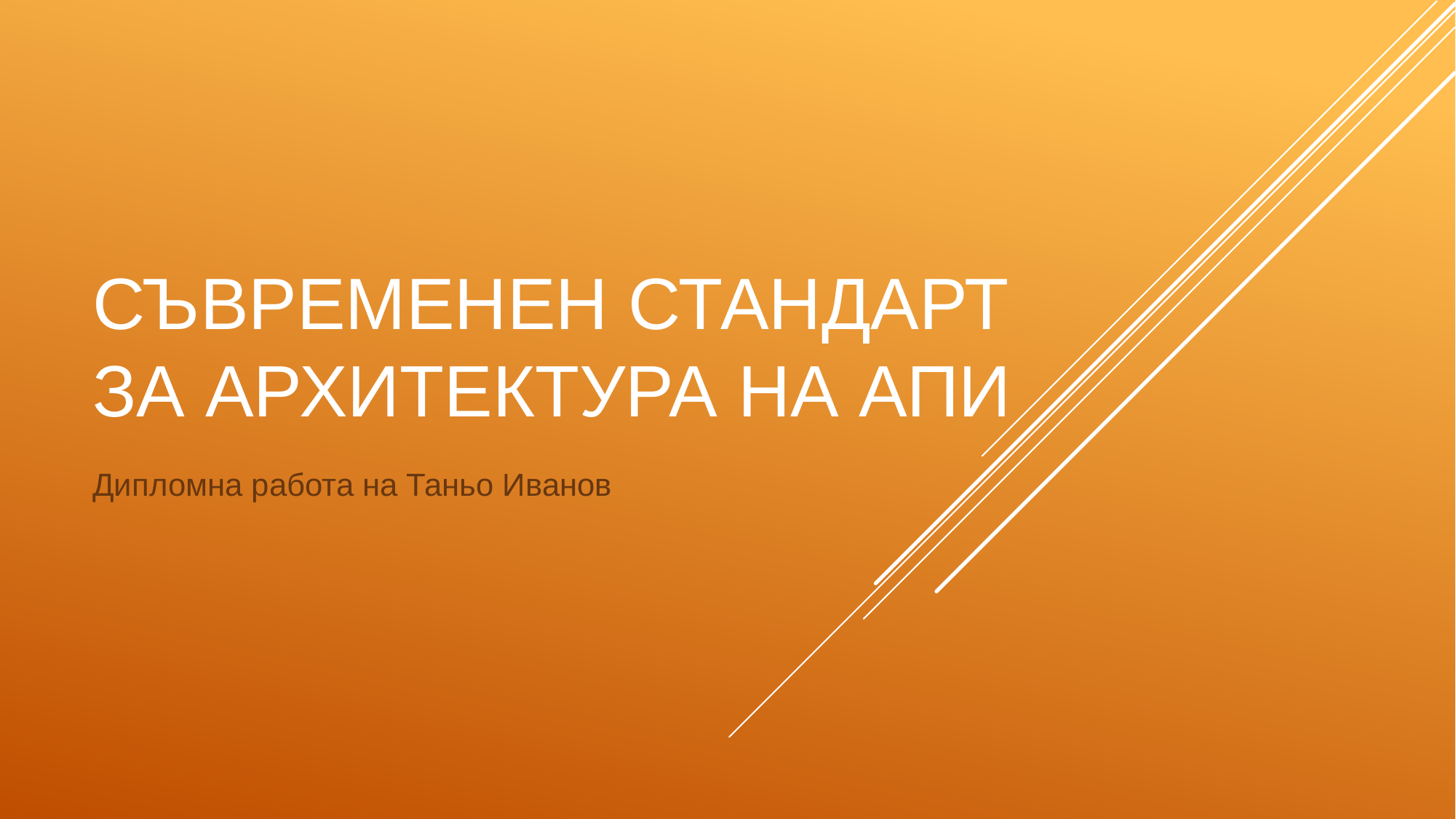

# Съвременен Стандарт за архитектура на АПИ
Дипломна работа на Таньо Иванов